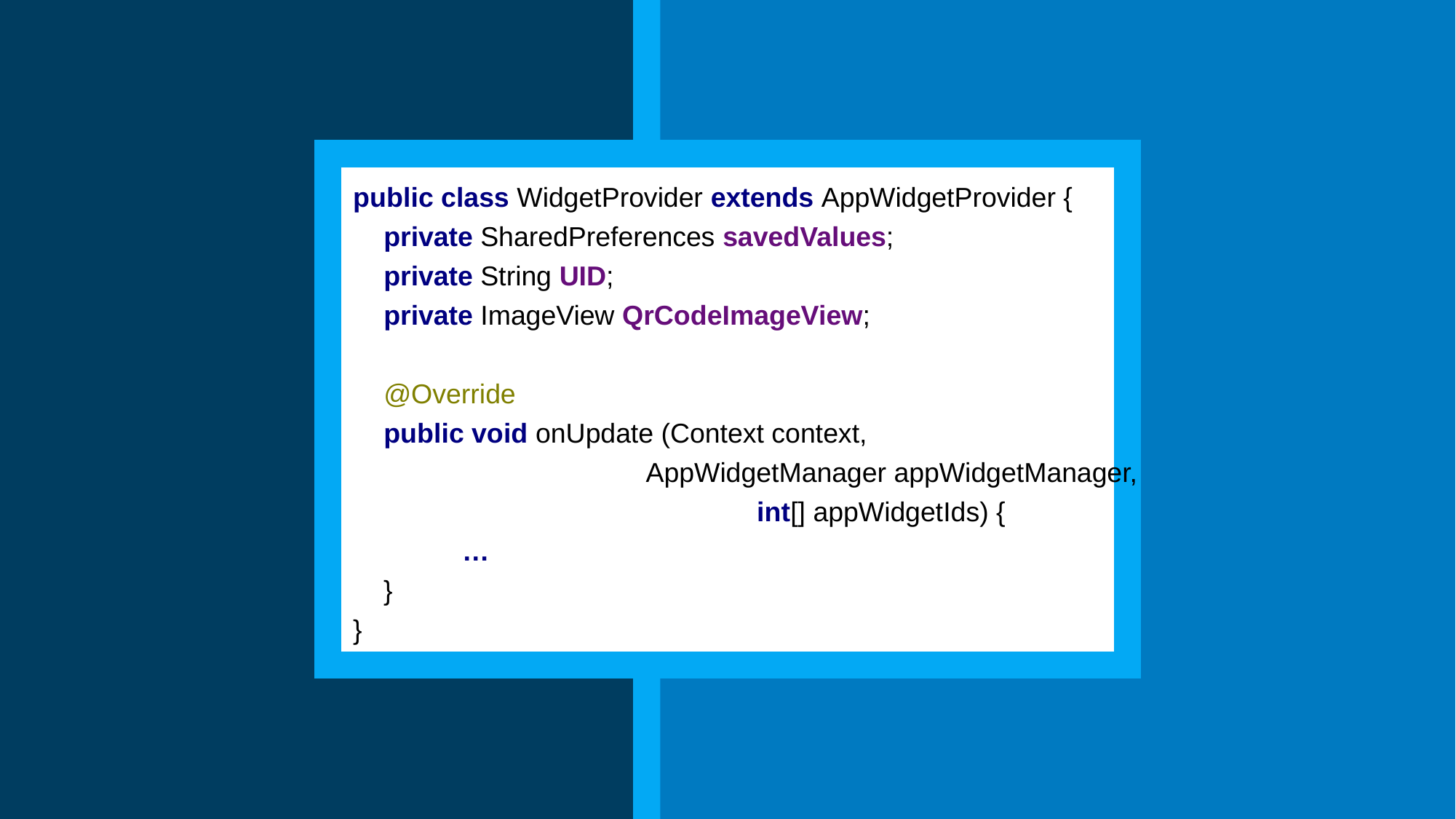

public class WidgetProvider extends AppWidgetProvider {
    private SharedPreferences savedValues;
    private String UID;
    private ImageView QrCodeImageView;
    @Override
    public void onUpdate (Context context, 								          AppWidgetManager appWidgetManager, 						          int[] appWidgetIds) {
        	…
    }
}